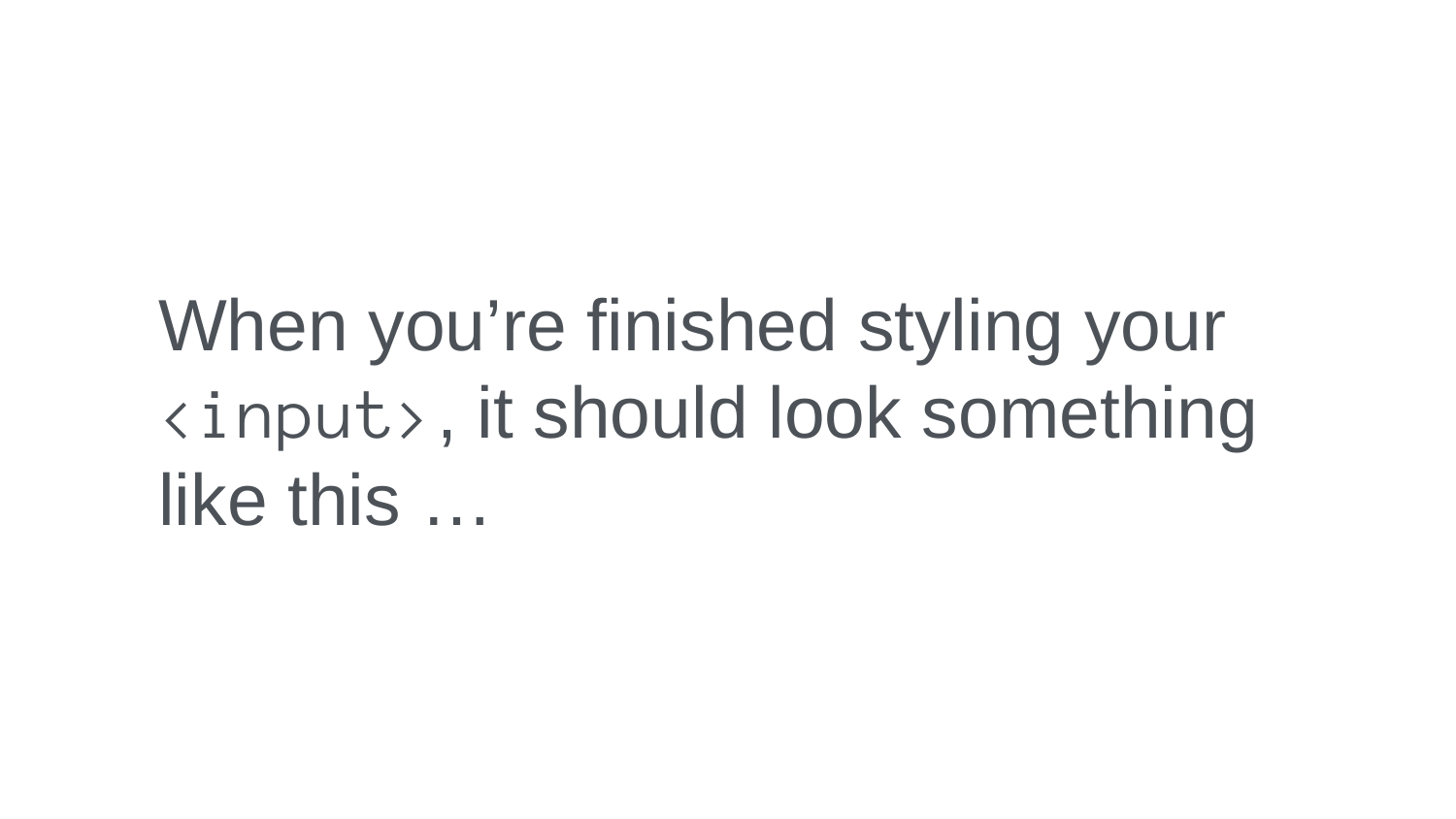

When you’re finished styling your <input>, it should look something like this …